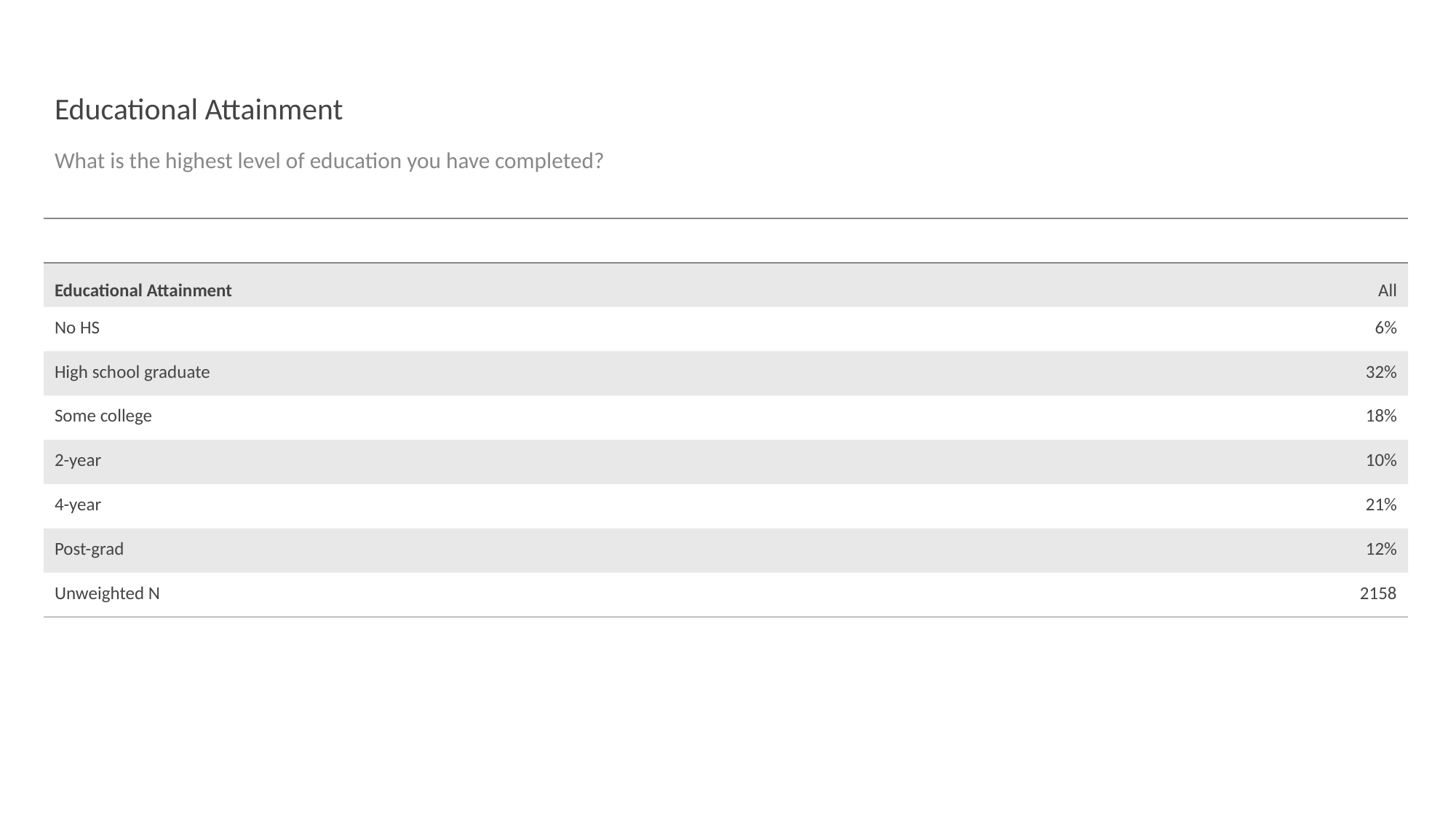

# Educational Attainment
What is the highest level of education you have completed?
|  |  |
| --- | --- |
| Educational Attainment | All |
| No HS | 6% |
| High school graduate | 32% |
| Some college | 18% |
| 2-year | 10% |
| 4-year | 21% |
| Post-grad | 12% |
| Unweighted N | 2158 |